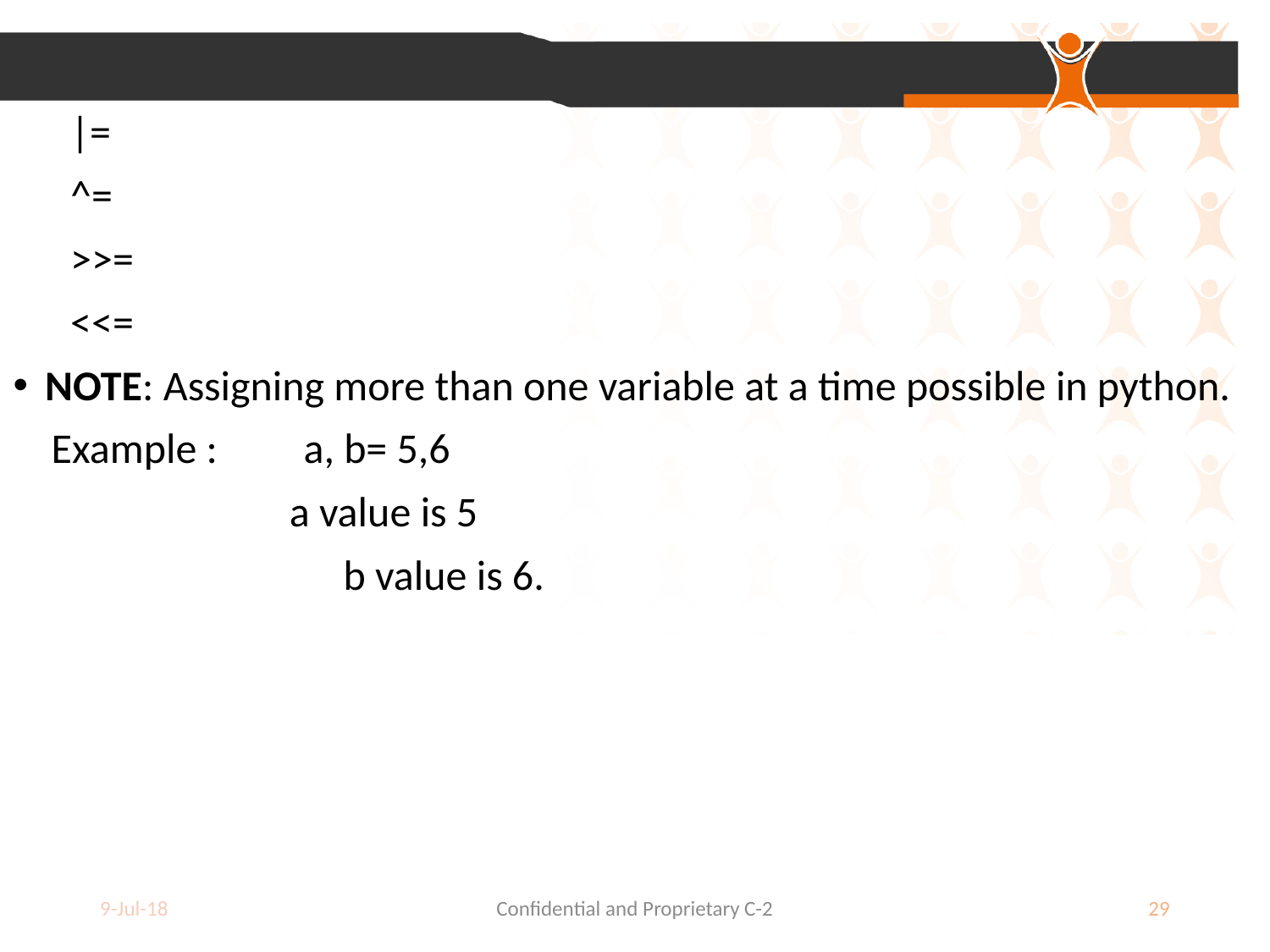

|=
      ^=
      >>=
      <<=
NOTE: Assigning more than one variable at a time possible in python.
    Example :         a, b= 5,6
                             a value is 5
		        b value is 6.

9-Jul-18
Confidential and Proprietary C-2
29